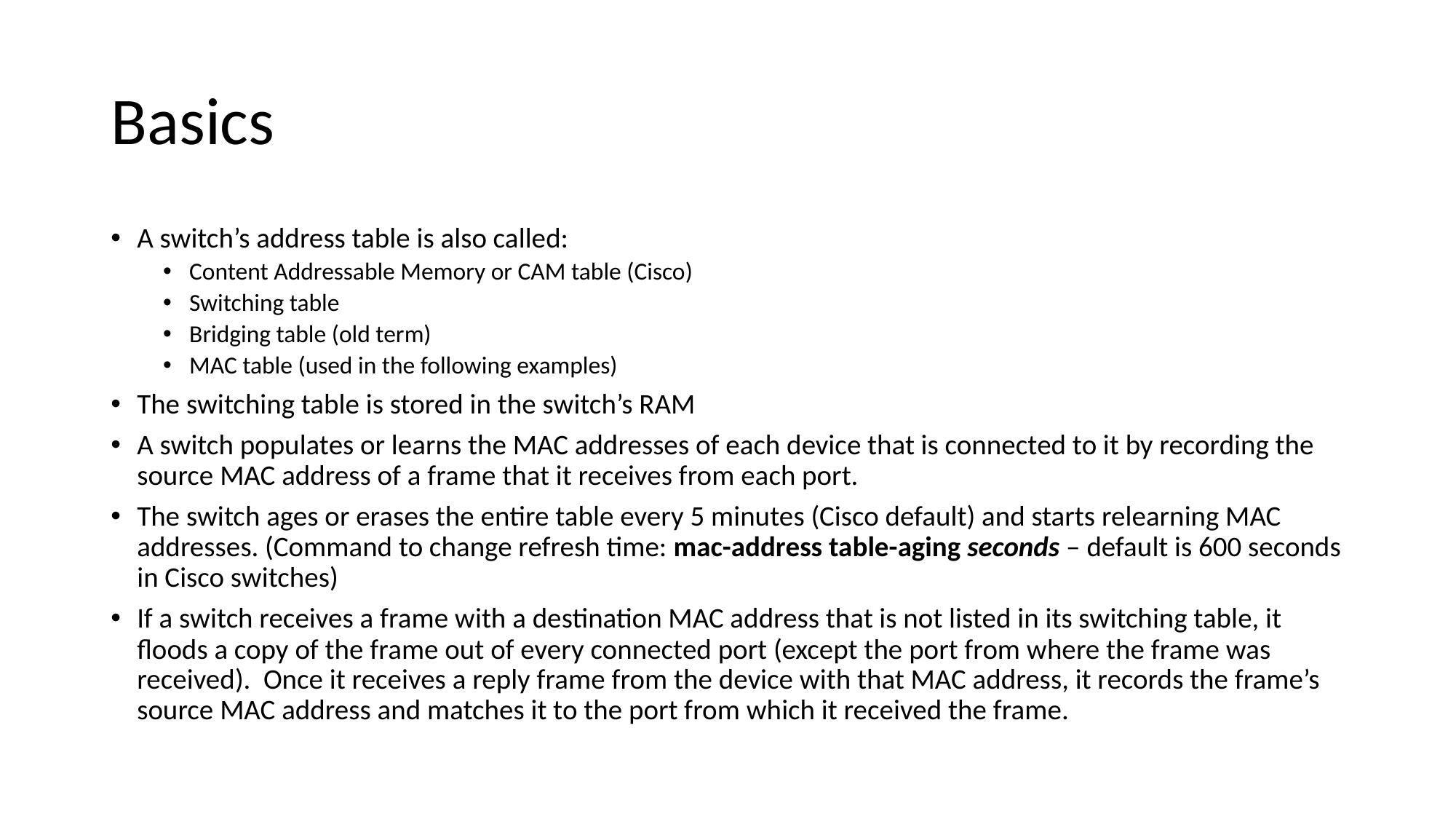

# Basics
A switch’s address table is also called:
Content Addressable Memory or CAM table (Cisco)
Switching table
Bridging table (old term)
MAC table (used in the following examples)
The switching table is stored in the switch’s RAM
A switch populates or learns the MAC addresses of each device that is connected to it by recording the source MAC address of a frame that it receives from each port.
The switch ages or erases the entire table every 5 minutes (Cisco default) and starts relearning MAC addresses. (Command to change refresh time: mac-address table-aging seconds – default is 600 seconds in Cisco switches)
If a switch receives a frame with a destination MAC address that is not listed in its switching table, it floods a copy of the frame out of every connected port (except the port from where the frame was received).  Once it receives a reply frame from the device with that MAC address, it records the frame’s source MAC address and matches it to the port from which it received the frame.